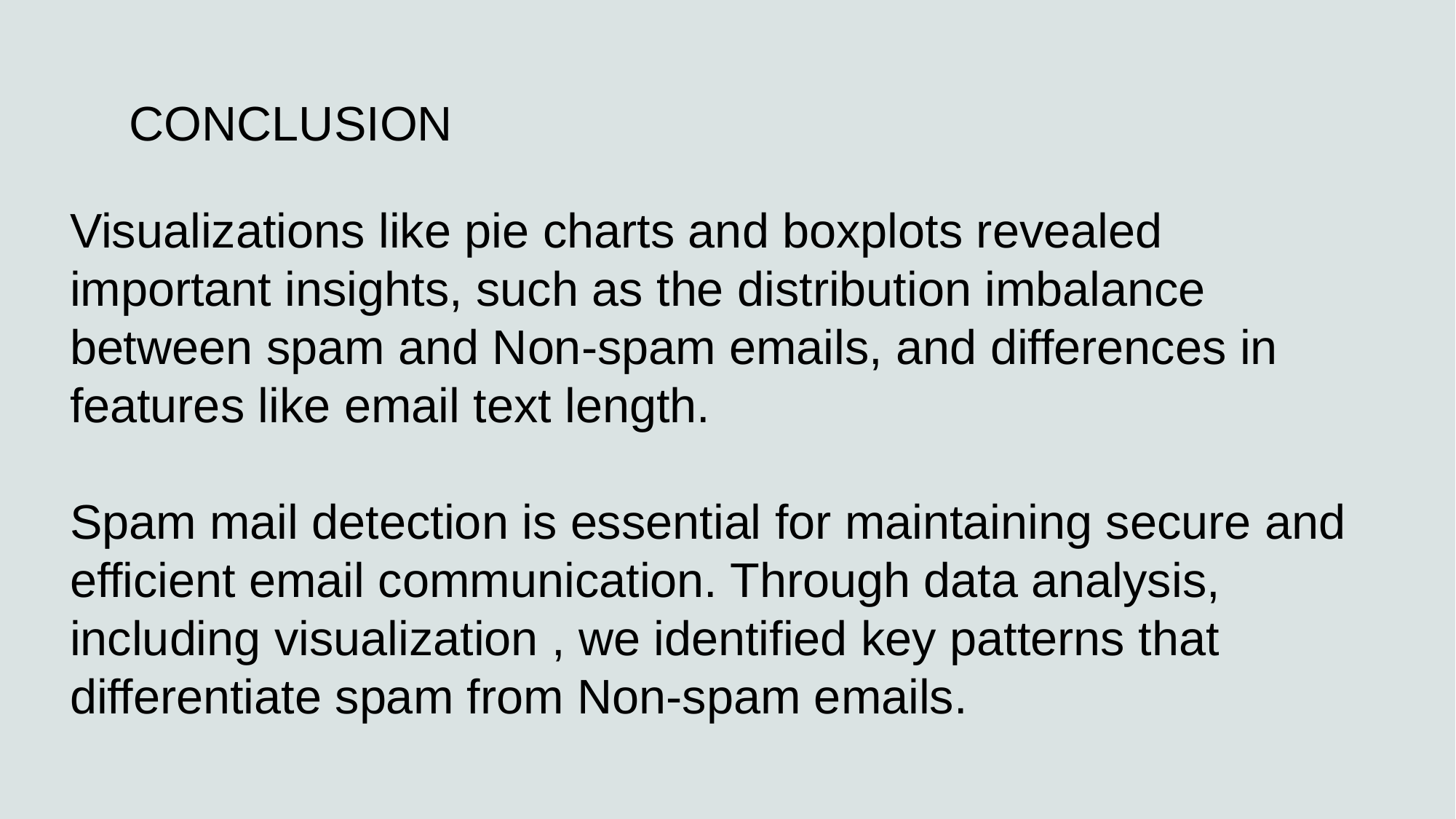

# CONCLUSION
Visualizations like pie charts and boxplots revealed important insights, such as the distribution imbalance between spam and Non-spam emails, and differences in features like email text length.

Spam mail detection is essential for maintaining secure and efficient email communication. Through data analysis, including visualization , we identified key patterns that differentiate spam from Non-spam emails.